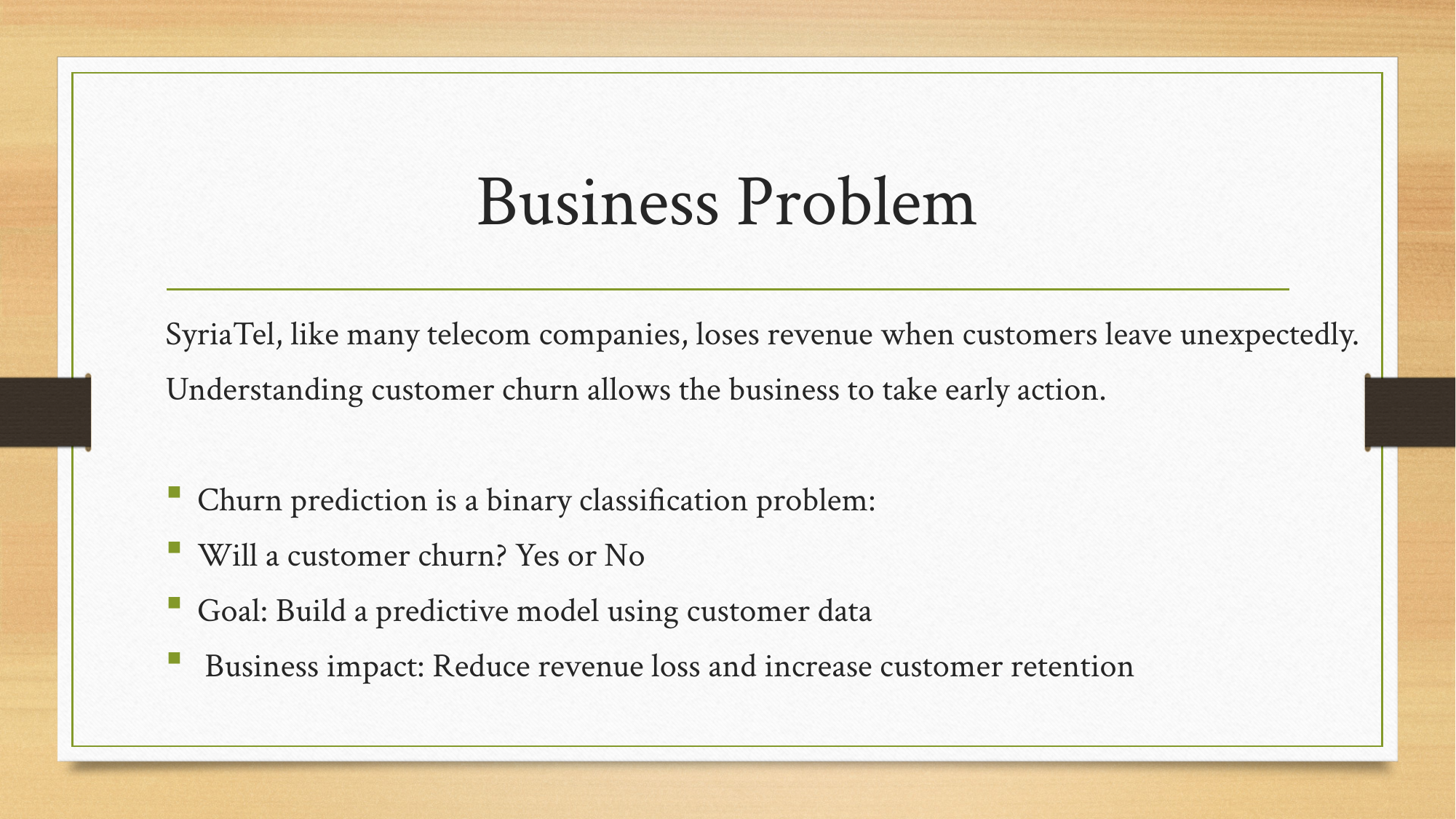

# Business Problem
SyriaTel, like many telecom companies, loses revenue when customers leave unexpectedly.
Understanding customer churn allows the business to take early action.

Churn prediction is a binary classification problem:
Will a customer churn? Yes or No
Goal: Build a predictive model using customer data
 Business impact: Reduce revenue loss and increase customer retention